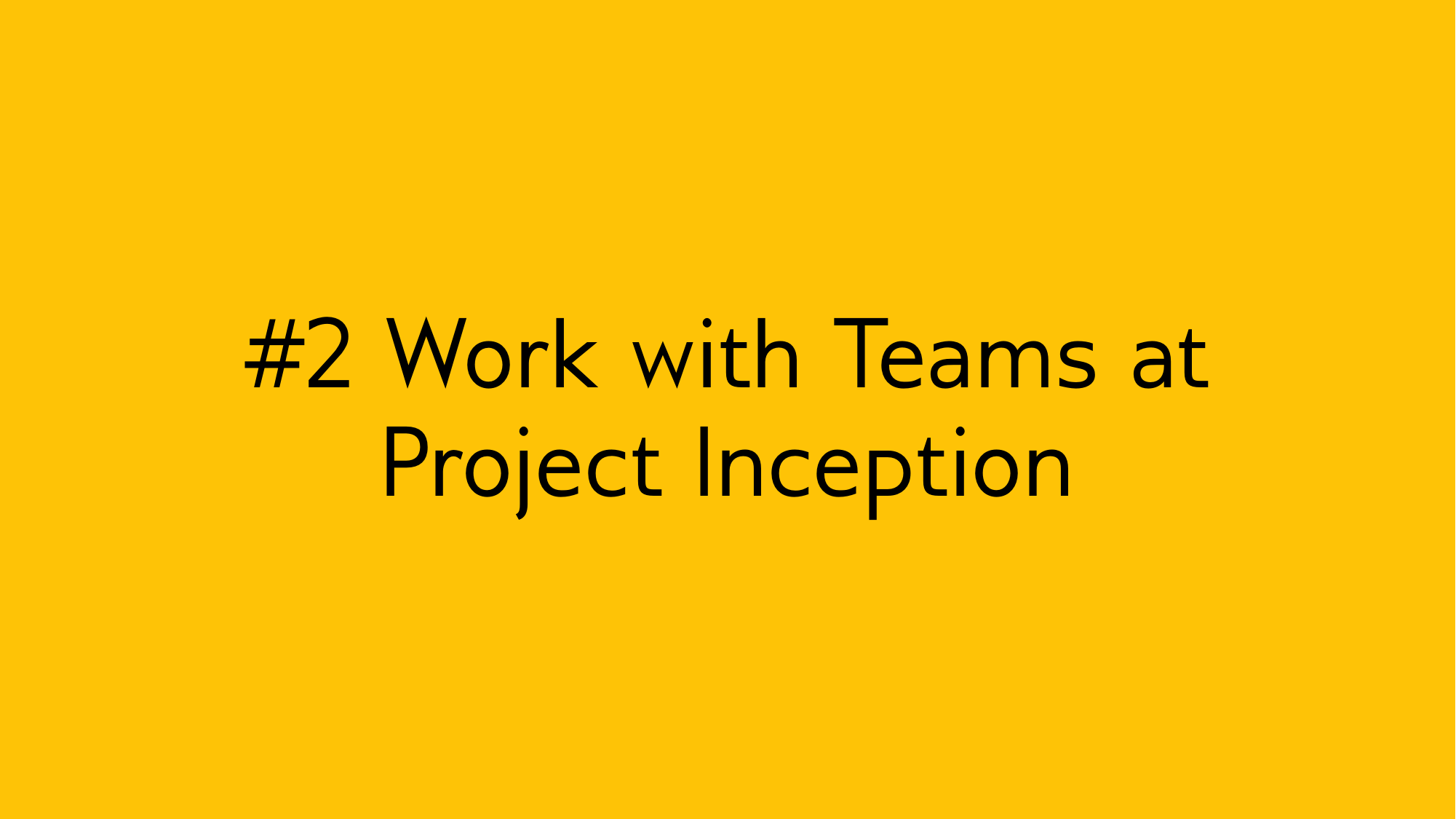

# #2 Work with Teams at Project Inception